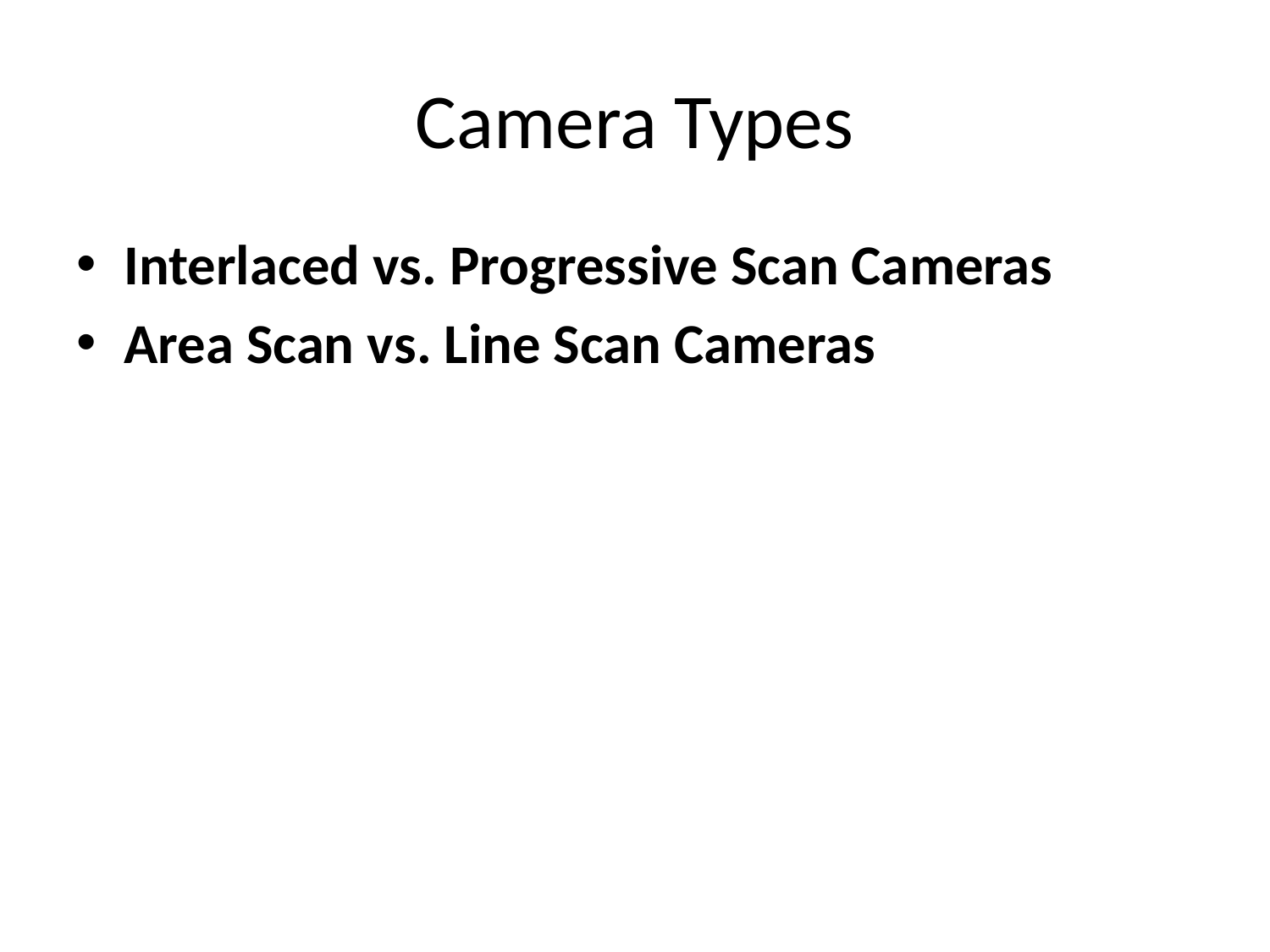

# Camera Types
Interlaced vs. Progressive Scan Cameras
Area Scan vs. Line Scan Cameras